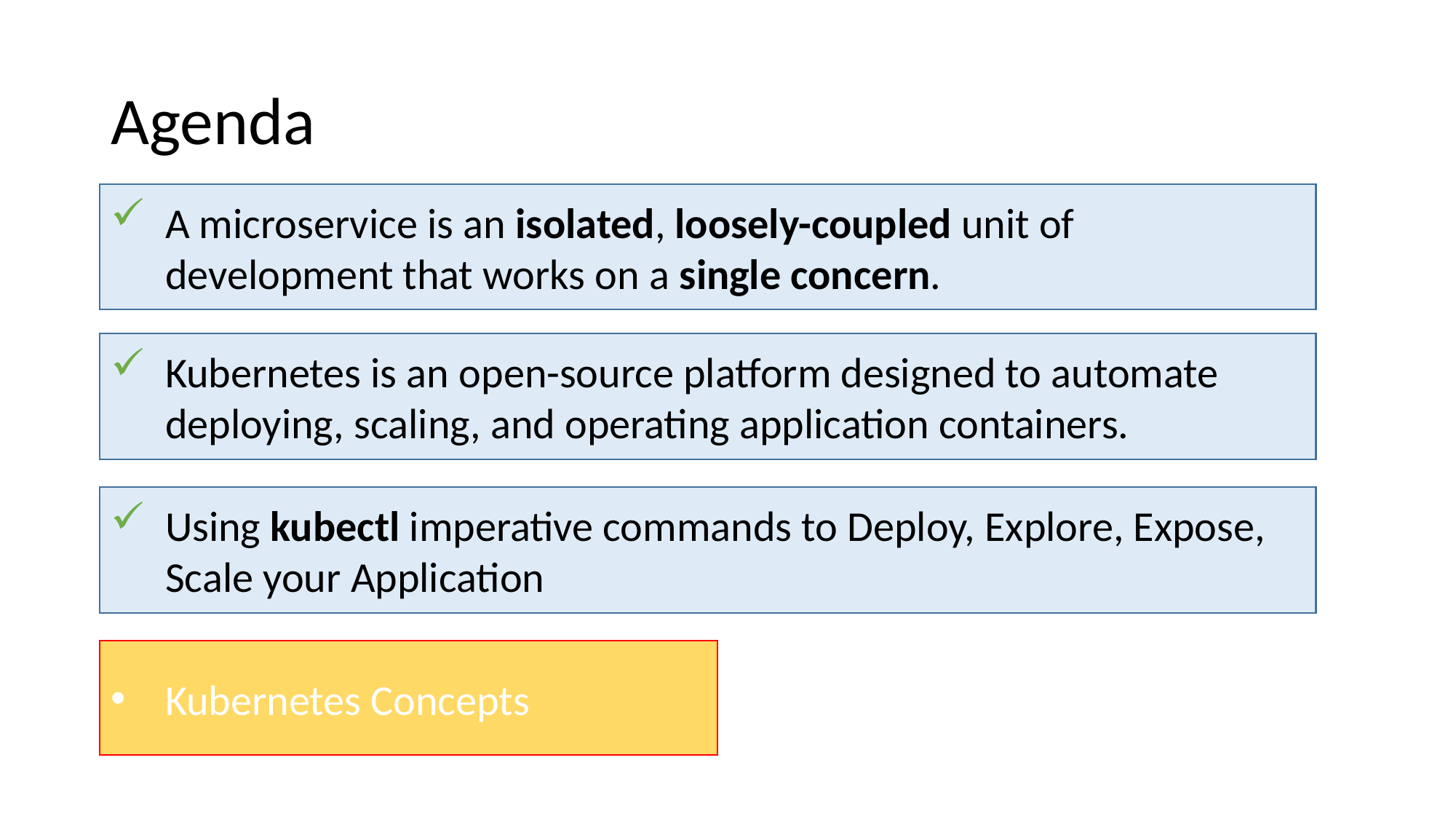

# Agenda
A microservice is an isolated, loosely-coupled unit of development that works on a single concern.
Microservices Architecture
Kubernetes is an open-source platform designed to automate deploying, scaling, and operating application containers.
What is Kubernetes?
Using kubectl imperative commands to Deploy, Explore, Expose, Scale your Application
Kubernetes Basics
Kubernetes Concepts
Kubernetes Concepts